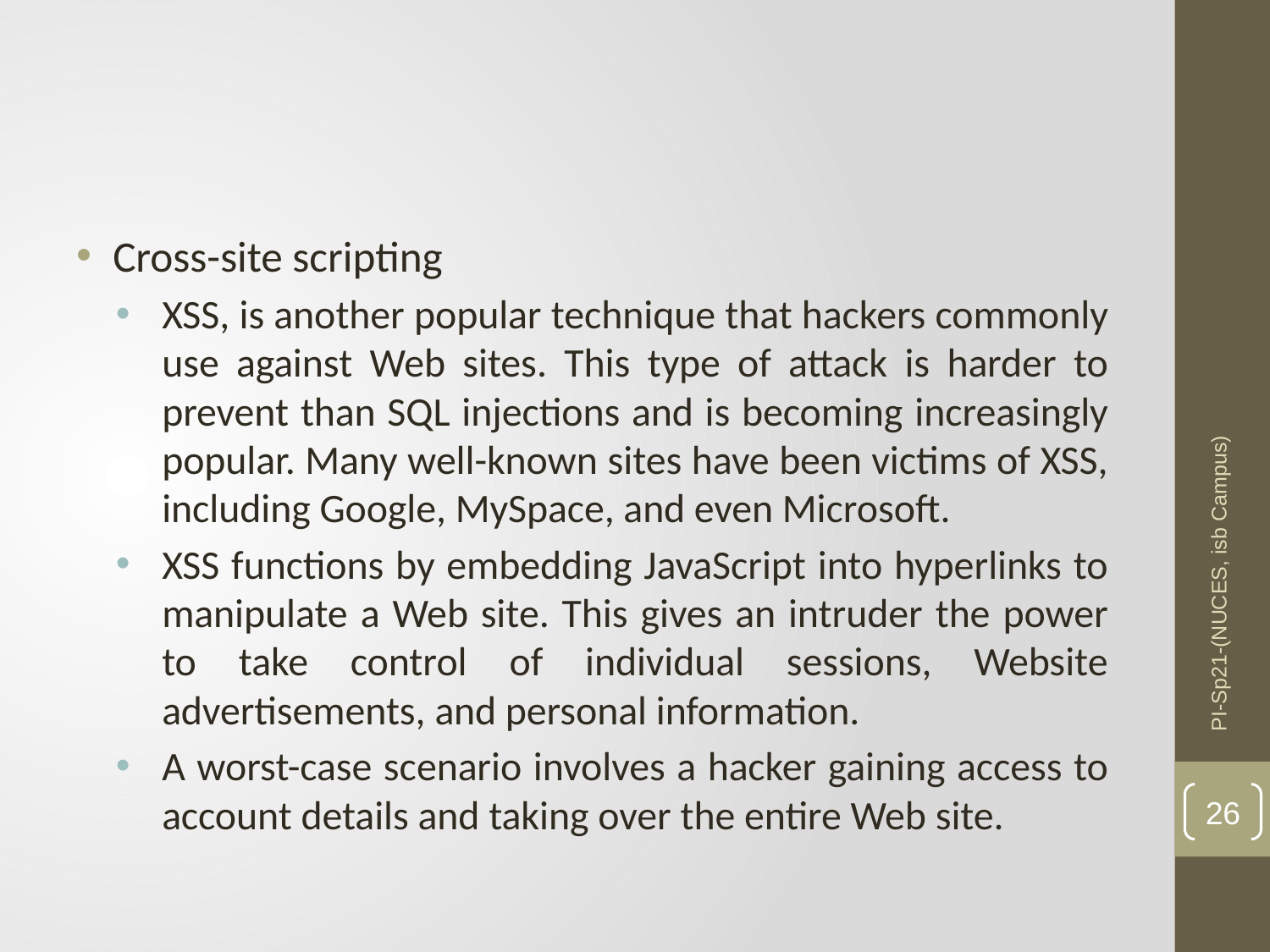

#
Cross-site scripting
XSS, is another popular technique that hackers commonly use against Web sites. This type of attack is harder to prevent than SQL injections and is becoming increasingly popular. Many well-known sites have been victims of XSS, including Google, MySpace, and even Microsoft.
XSS functions by embedding JavaScript into hyperlinks to manipulate a Web site. This gives an intruder the power to take control of individual sessions, Website advertisements, and personal information.
A worst-case scenario involves a hacker gaining access to account details and taking over the entire Web site.
PI-Sp21-(NUCES, isb Campus)
26